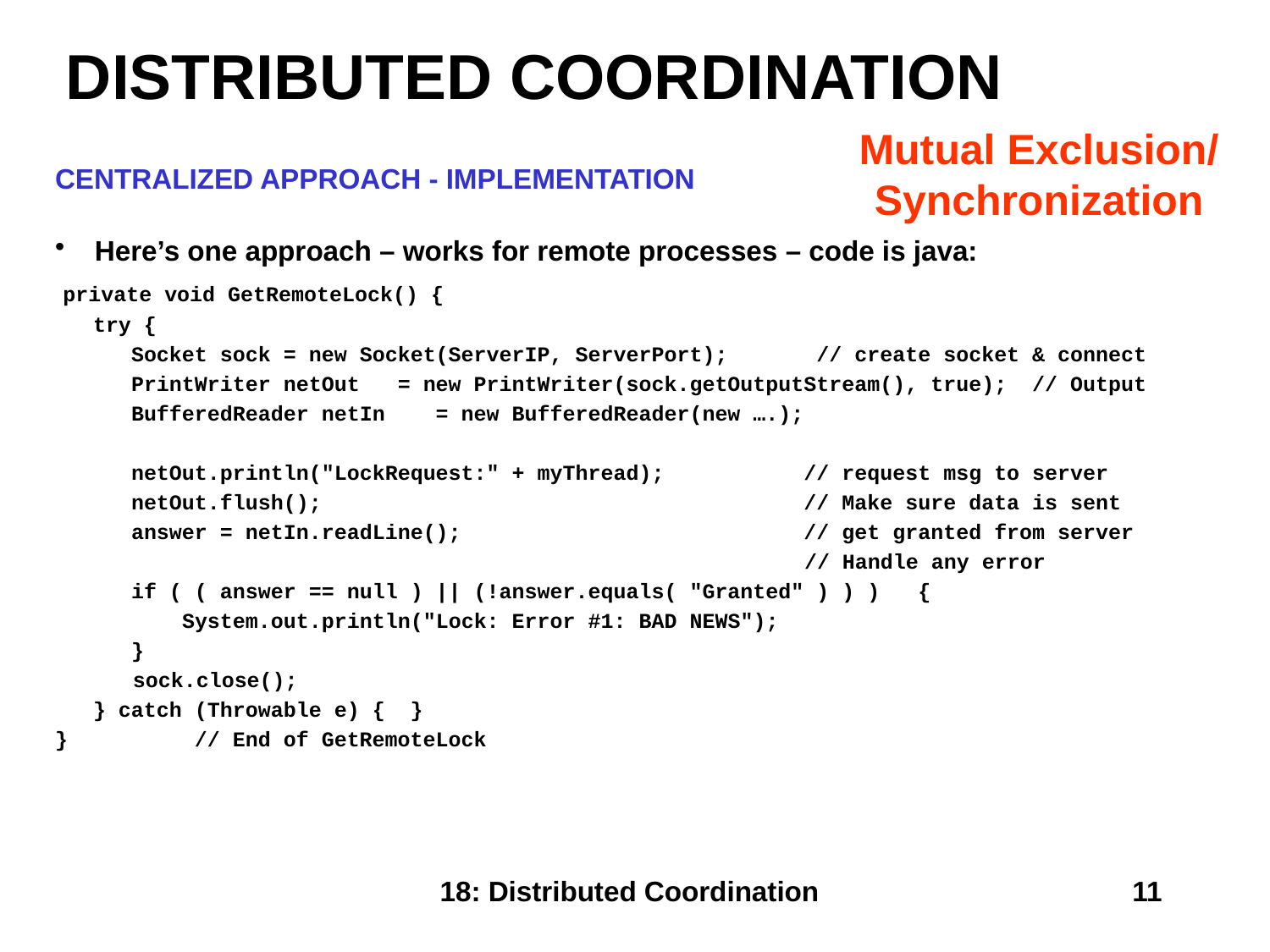

# DISTRIBUTED COORDINATION
Mutual Exclusion/
Synchronization
CENTRALIZED APPROACH - IMPLEMENTATION

Here’s one approach – works for remote processes – code is java:
 private void GetRemoteLock() {
   try {
      Socket sock = new Socket(ServerIP, ServerPort);       // create socket & connect
      PrintWriter netOut   = new PrintWriter(sock.getOutputStream(), true);  // Output
      BufferedReader netIn    = new BufferedReader(new ….);

      netOut.println("LockRequest:" + myThread);           // request msg to server
      netOut.flush();                                      // Make sure data is sent
      answer = netIn.readLine();                           // get granted from server
                                                           // Handle any error
      if ( ( answer == null ) || (!answer.equals( "Granted" ) ) )   {
          System.out.println("Lock: Error #1: BAD NEWS");
      }
	   sock.close();
   } catch (Throwable e) {  }
}          // End of GetRemoteLock
18: Distributed Coordination
11